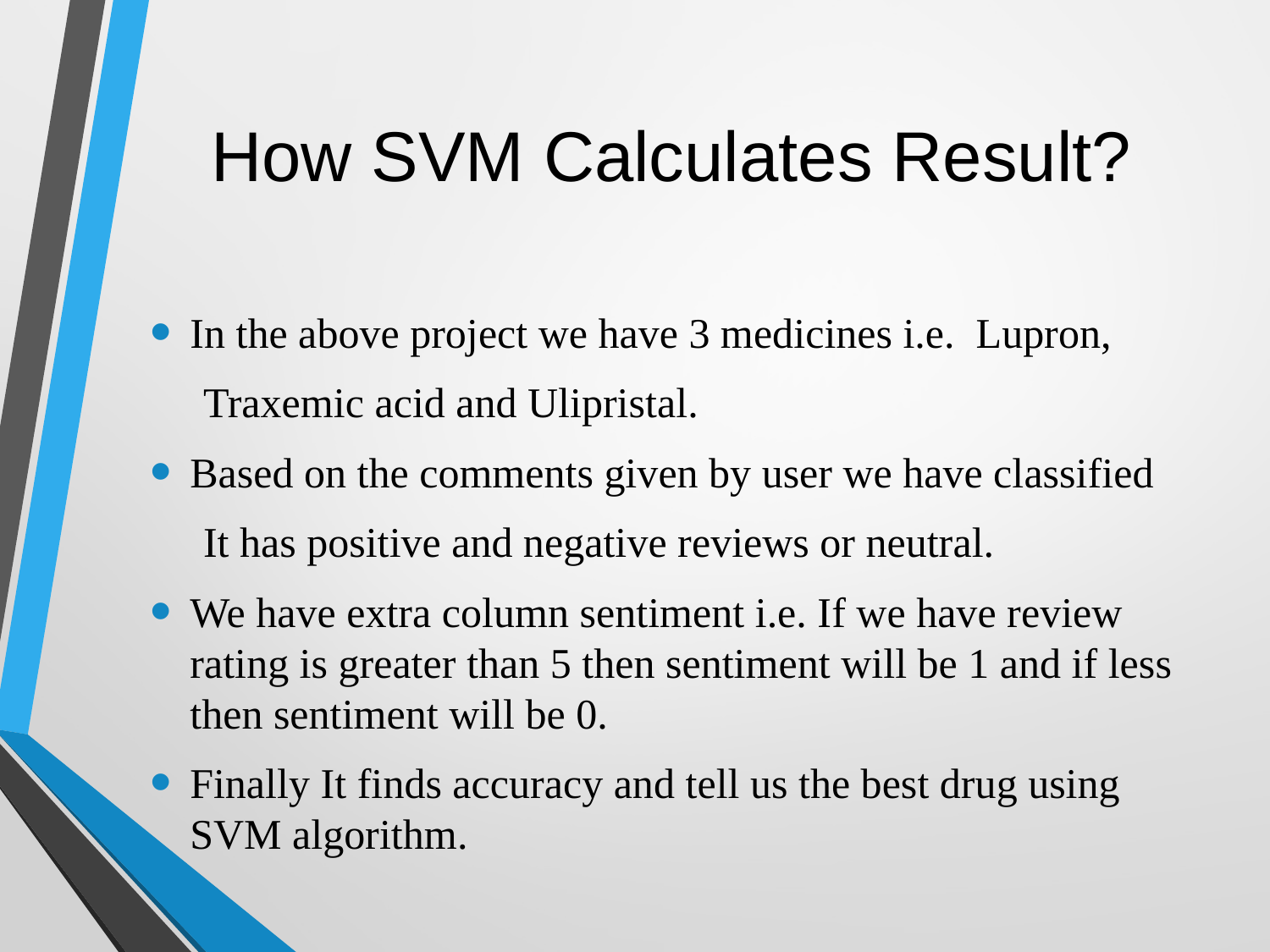

# How SVM Calculates Result?
In the above project we have 3 medicines i.e.  Lupron,
     Traxemic acid and Ulipristal.
Based on the comments given by user we have classified
     It has positive and negative reviews or neutral.
We have extra column sentiment i.e. If we have review rating is greater than 5 then sentiment will be 1 and if less then sentiment will be 0.
Finally It finds accuracy and tell us the best drug using SVM algorithm.